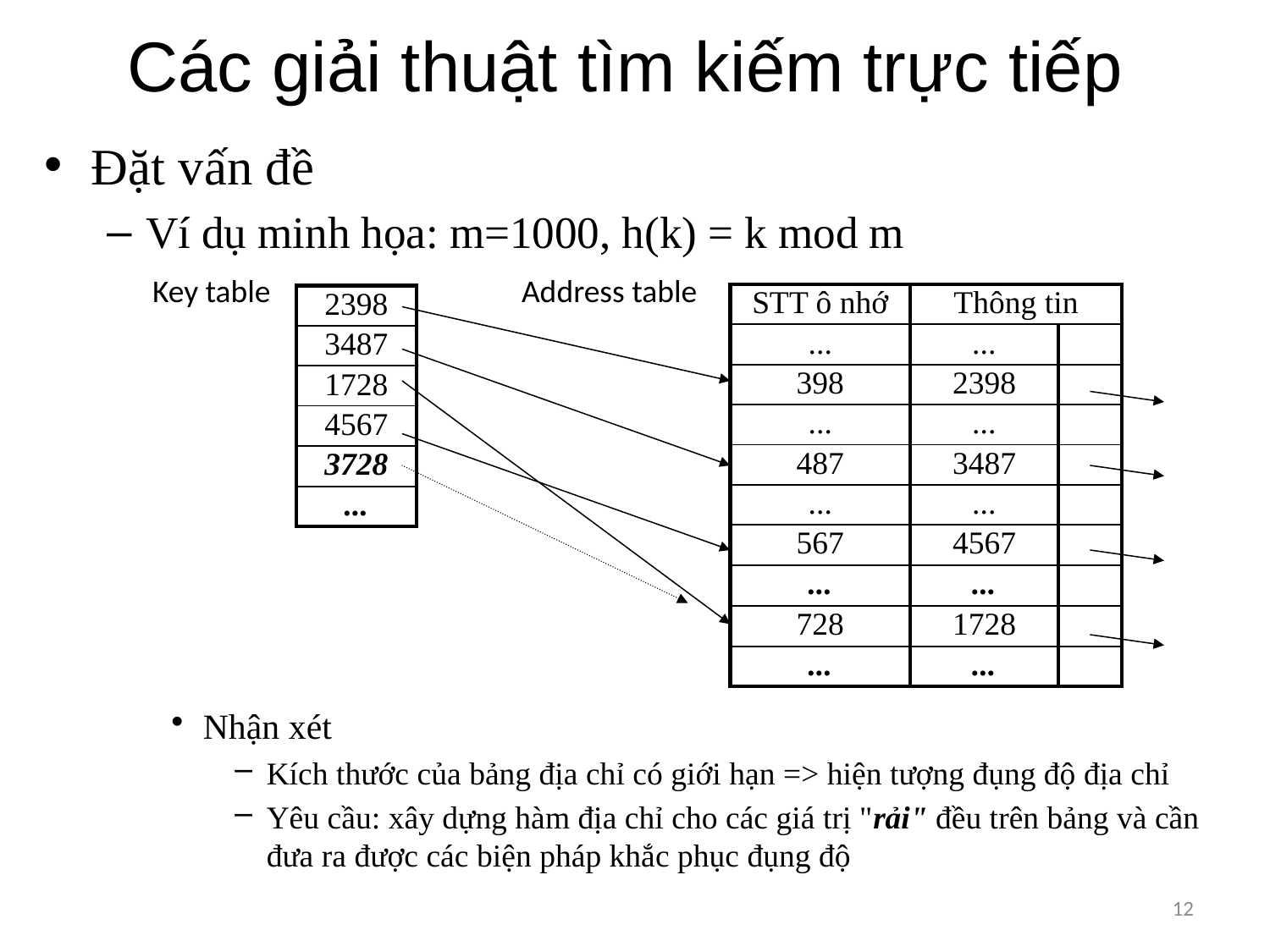

# Các giải thuật tìm kiếm trực tiếp
Đặt vấn đề
Ví dụ minh họa: m=1000, h(k) = k mod m
Key table
Address table
| STT ô nhớ | Thông tin |  |
| --- | --- | --- |
| ... | ... |  |
| 398 | 2398 |  |
| ... | ... |  |
| 487 | 3487 |  |
| ... | ... |  |
| 567 | 4567 |  |
| ... | ... |  |
| 728 | 1728 |  |
| ... | ... |  |
| 2398 |
| --- |
| 3487 |
| 1728 |
| 4567 |
| 3728 |
| ... |

Nhận xét
Kích thước của bảng địa chỉ có giới hạn => hiện tượng đụng độ địa chỉ
Yêu cầu: xây dựng hàm địa chỉ cho các giá trị "rải" đều trên bảng và cần đưa ra được các biện pháp khắc phục đụng độ
12